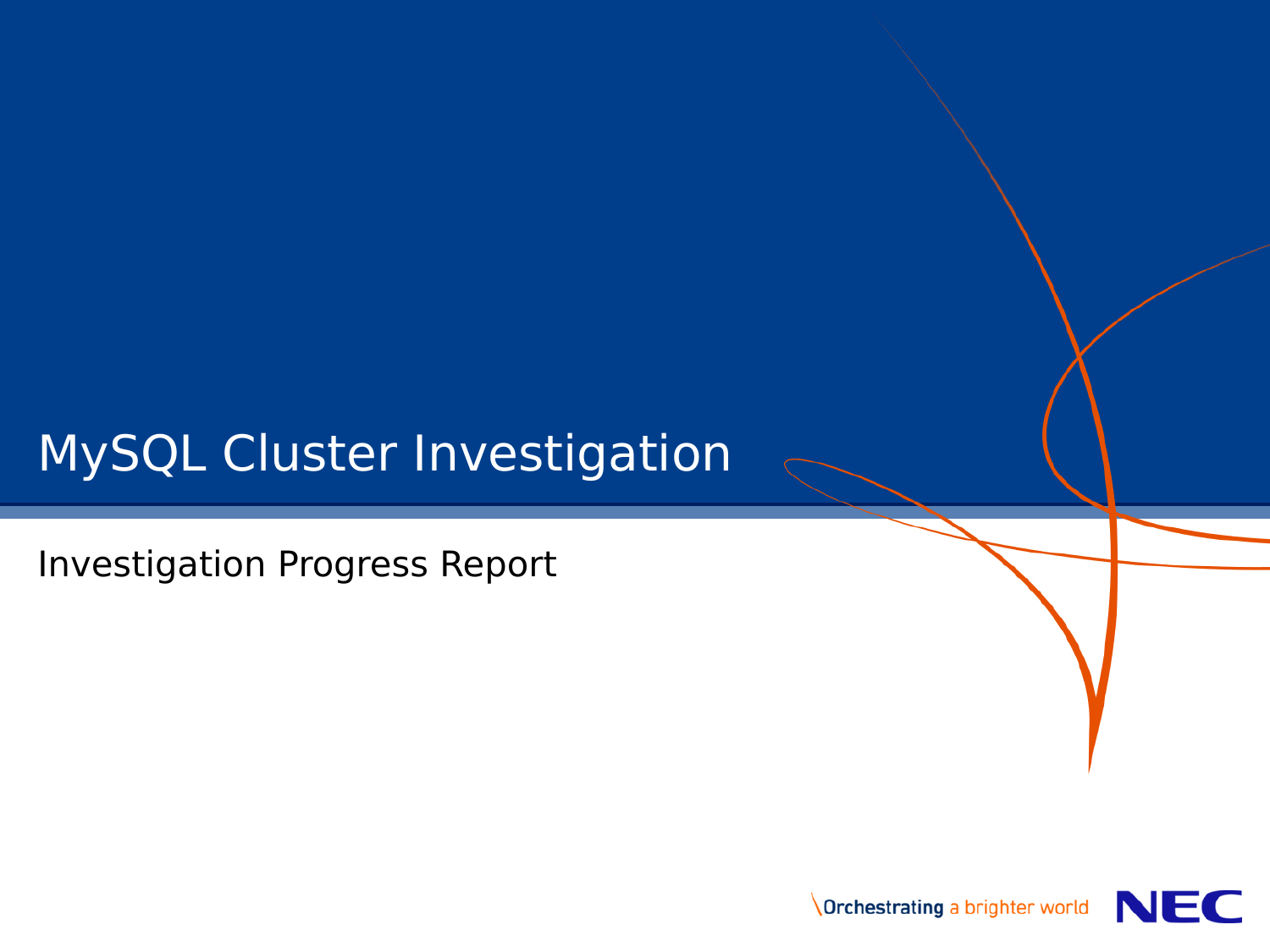

# MySQL Cluster Investigation
Investigation Progress Report